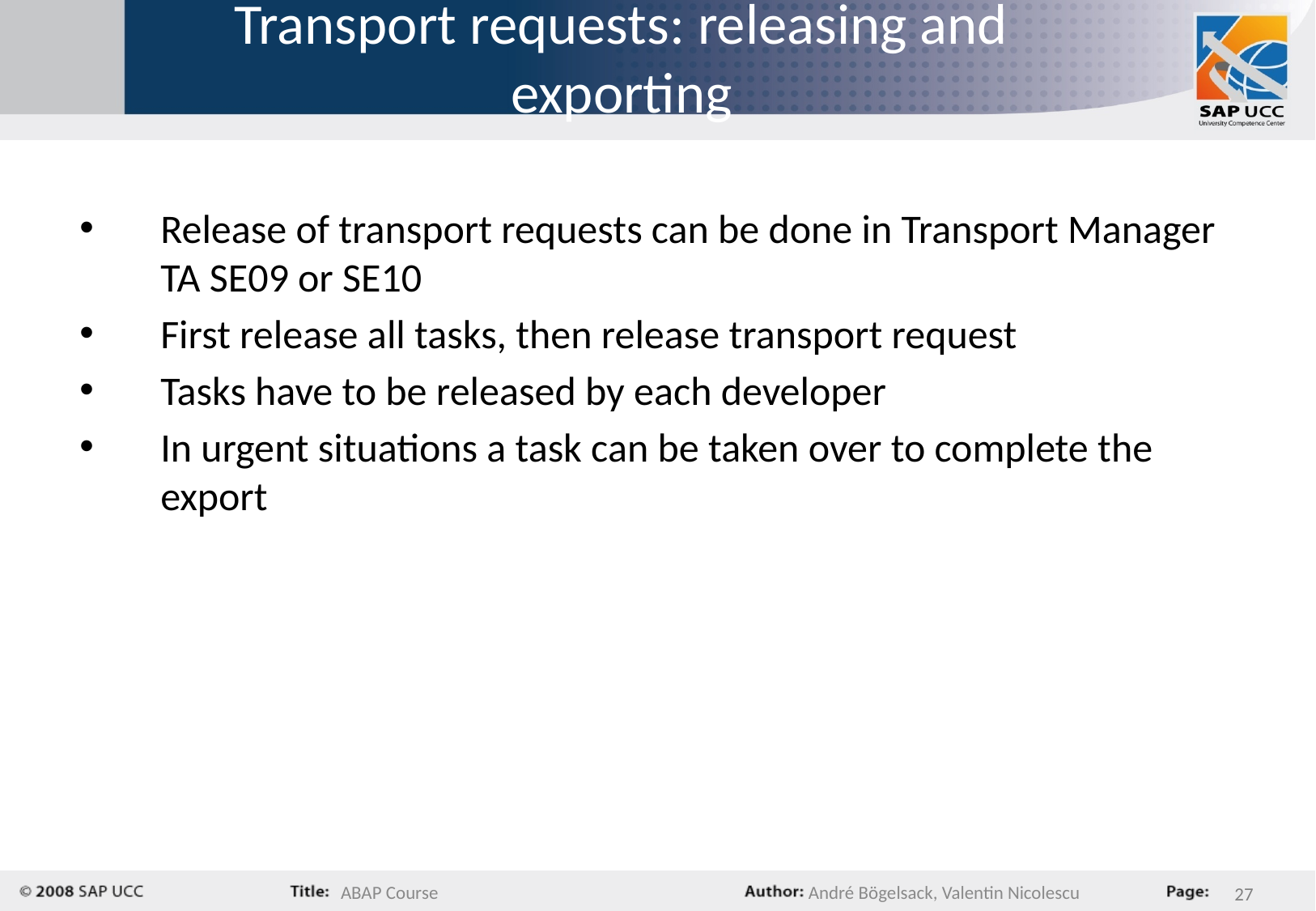

# Transport requests: releasing and exporting

Release of transport requests can be done in Transport Manager TA SE09 or SE10
First release all tasks, then release transport request
Tasks have to be released by each developer
In urgent situations a task can be taken over to complete the export